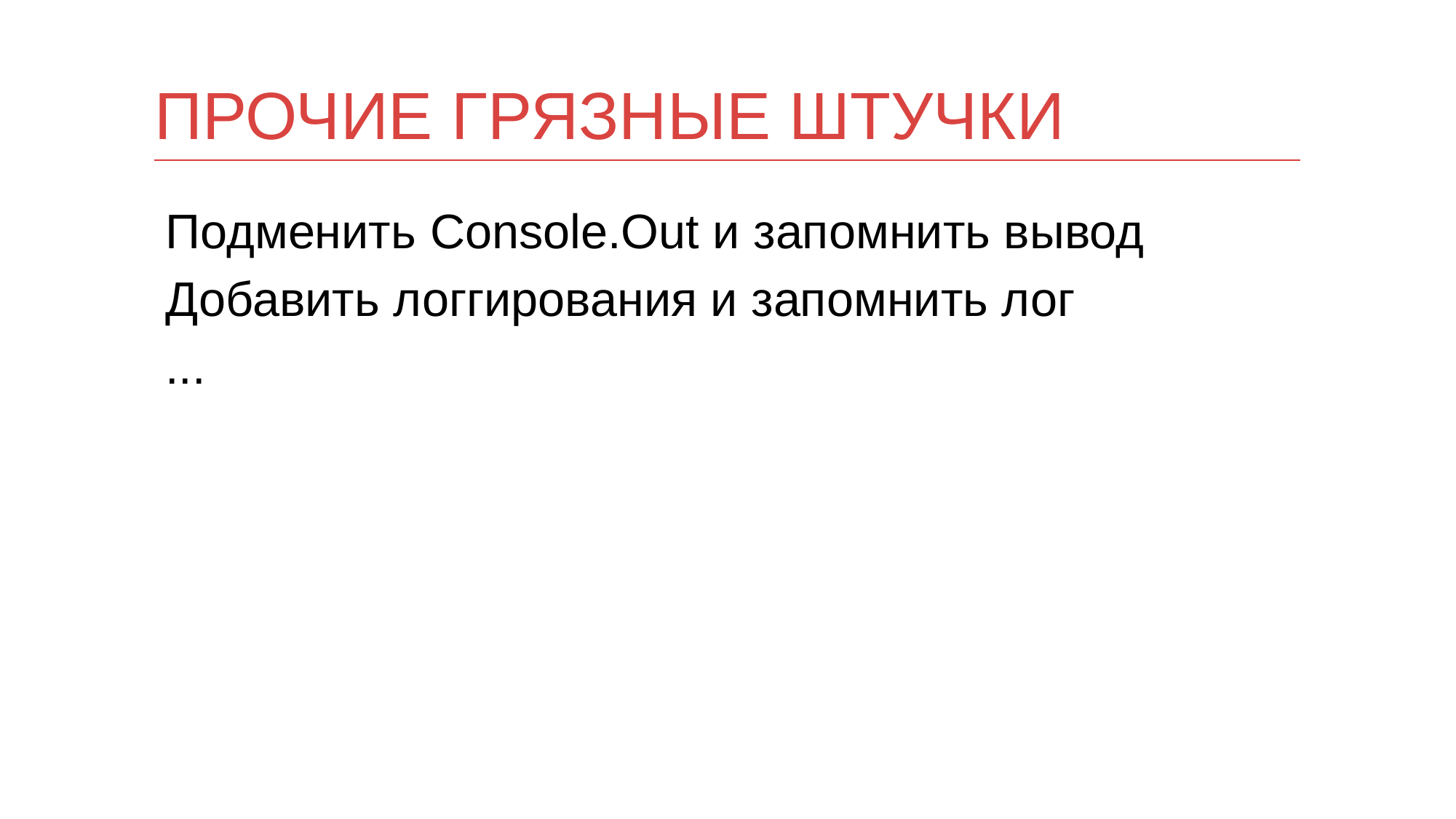

# Прочие грязные штучки
Подменить Console.Out и запомнить вывод
Добавить логгирования и запомнить лог
...